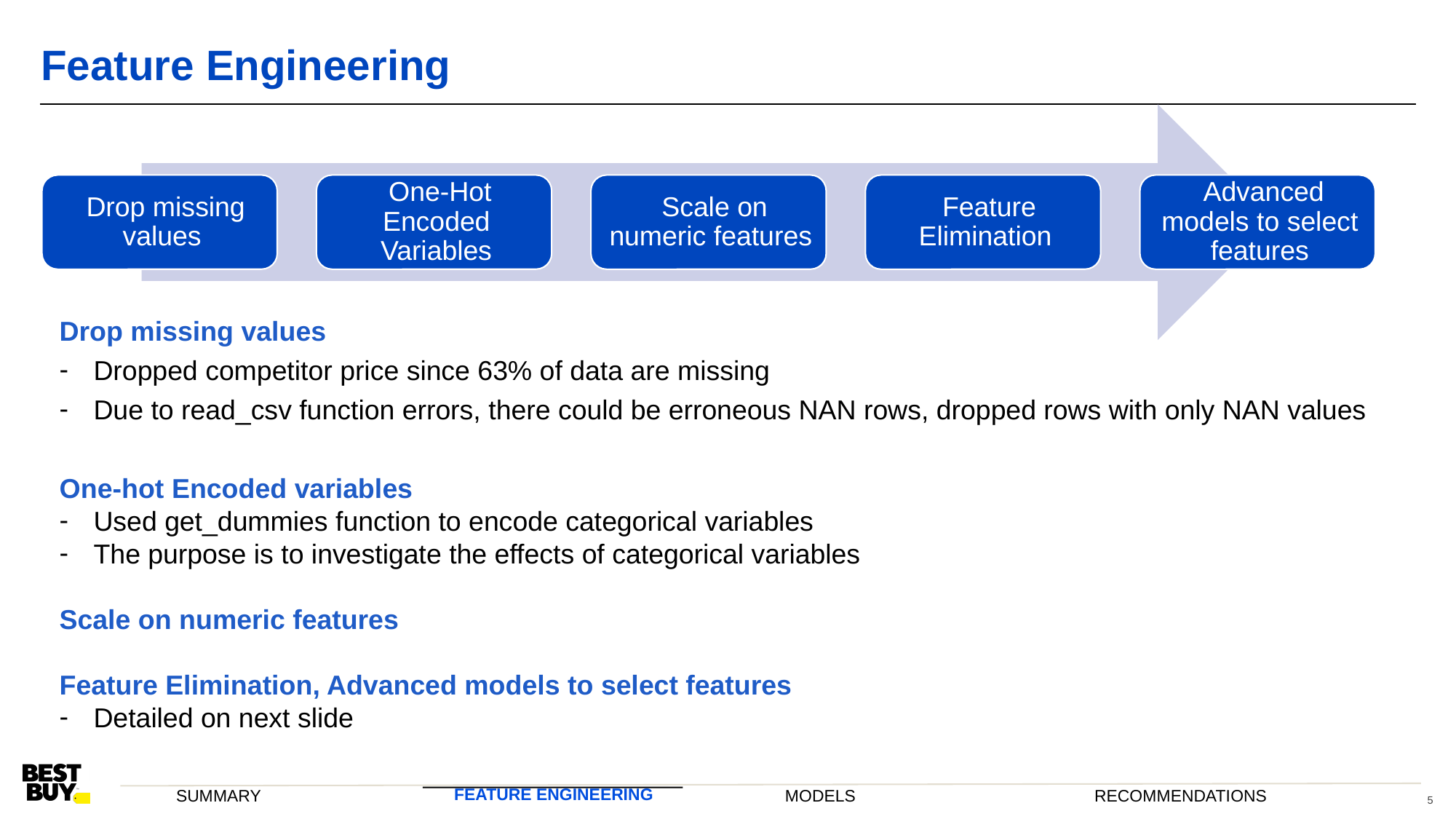

# Feature Engineering
 Drop missing values
 One-Hot Encoded Variables
 Scale on numeric features
 Feature Elimination
 Advanced models to select features

Drop missing values
Dropped competitor price since 63% of data are missing
Due to read_csv function errors, there could be erroneous NAN rows, dropped rows with only NAN values

One-hot Encoded variables
Used get_dummies function to encode categorical variables
The purpose is to investigate the effects of categorical variables

Scale on numeric features

Feature Elimination, Advanced models to select features
Detailed on next slide

SUMMARY
MODELS
RECOMMENDATIONS
FEATURE ENGINEERING

5